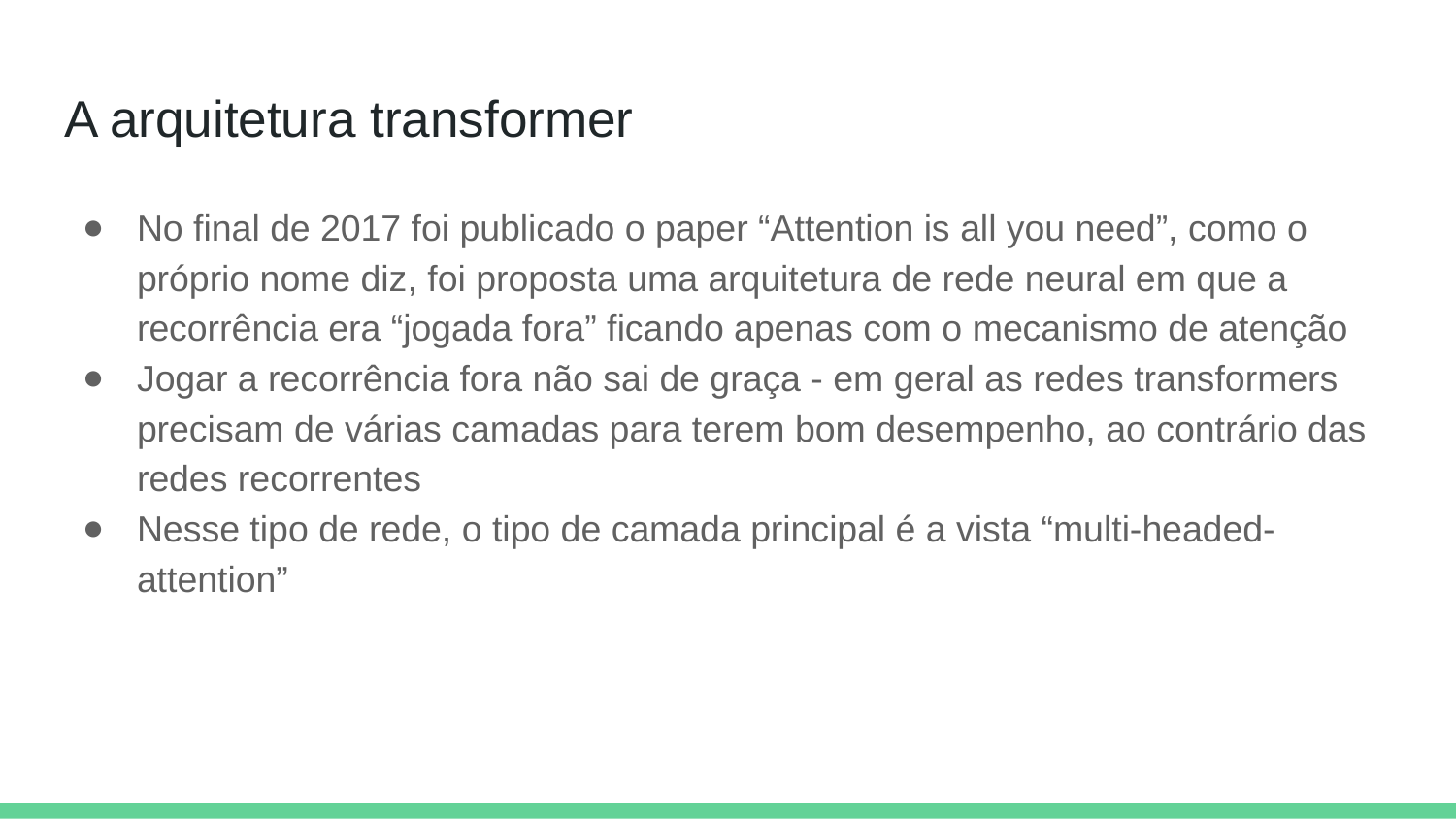

# A arquitetura transformer
No final de 2017 foi publicado o paper “Attention is all you need”, como o próprio nome diz, foi proposta uma arquitetura de rede neural em que a recorrência era “jogada fora” ficando apenas com o mecanismo de atenção
Jogar a recorrência fora não sai de graça - em geral as redes transformers precisam de várias camadas para terem bom desempenho, ao contrário das redes recorrentes
Nesse tipo de rede, o tipo de camada principal é a vista “multi-headed-attention”